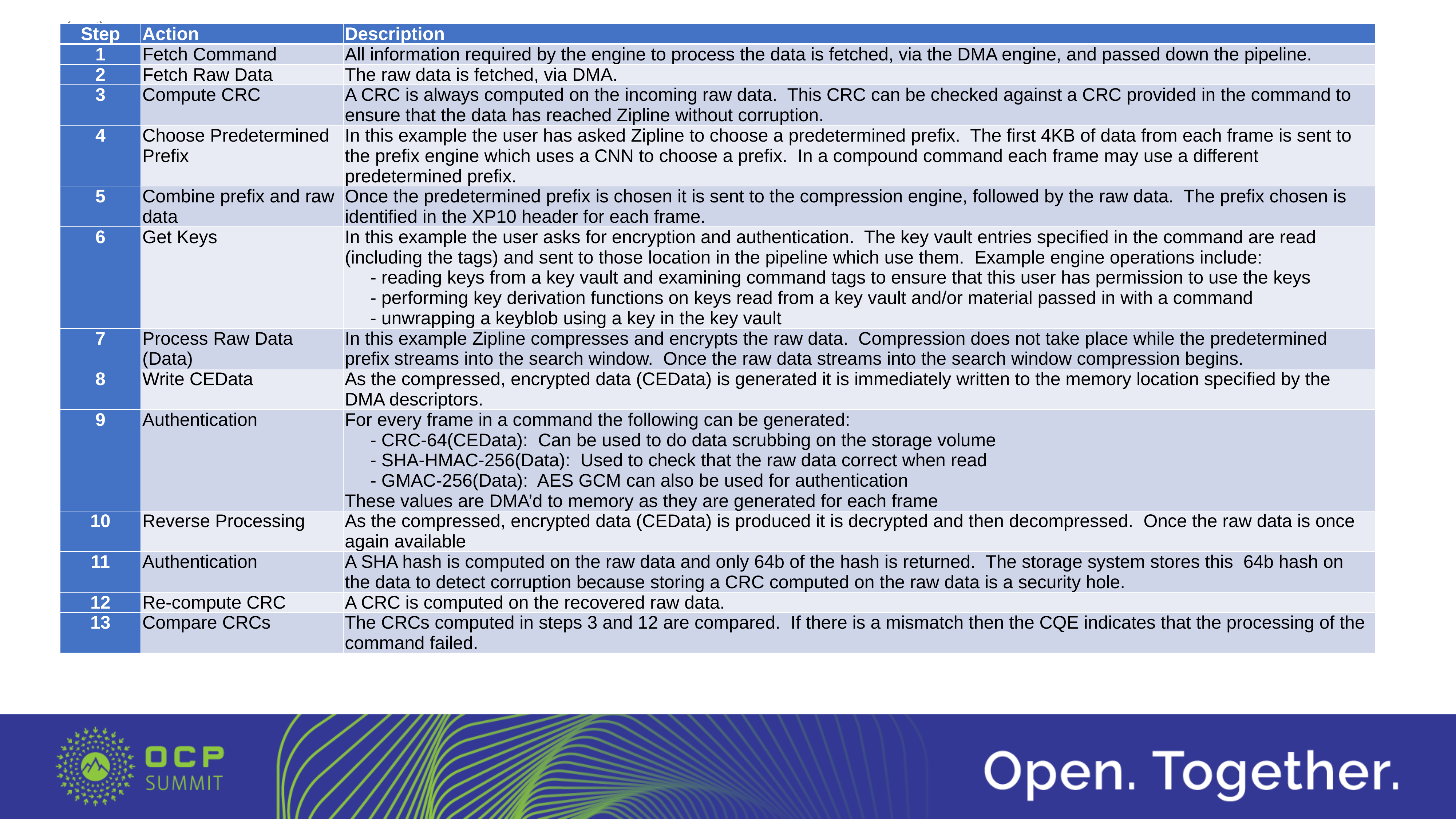

# (cont)
| Step | Action | Description |
| --- | --- | --- |
| 1 | Fetch Command | All information required by the engine to process the data is fetched, via the DMA engine, and passed down the pipeline. |
| 2 | Fetch Raw Data | The raw data is fetched, via DMA. |
| 3 | Compute CRC | A CRC is always computed on the incoming raw data. This CRC can be checked against a CRC provided in the command to ensure that the data has reached Zipline without corruption. |
| 4 | Choose Predetermined Prefix | In this example the user has asked Zipline to choose a predetermined prefix. The first 4KB of data from each frame is sent to the prefix engine which uses a CNN to choose a prefix. In a compound command each frame may use a different predetermined prefix. |
| 5 | Combine prefix and raw data | Once the predetermined prefix is chosen it is sent to the compression engine, followed by the raw data. The prefix chosen is identified in the XP10 header for each frame. |
| 6 | Get Keys | In this example the user asks for encryption and authentication. The key vault entries specified in the command are read (including the tags) and sent to those location in the pipeline which use them. Example engine operations include: - reading keys from a key vault and examining command tags to ensure that this user has permission to use the keys - performing key derivation functions on keys read from a key vault and/or material passed in with a command - unwrapping a keyblob using a key in the key vault |
| 7 | Process Raw Data (Data) | In this example Zipline compresses and encrypts the raw data. Compression does not take place while the predetermined prefix streams into the search window. Once the raw data streams into the search window compression begins. |
| 8 | Write CEData | As the compressed, encrypted data (CEData) is generated it is immediately written to the memory location specified by the DMA descriptors. |
| 9 | Authentication | For every frame in a command the following can be generated: - CRC-64(CEData): Can be used to do data scrubbing on the storage volume - SHA-HMAC-256(Data): Used to check that the raw data correct when read - GMAC-256(Data): AES GCM can also be used for authentication These values are DMA’d to memory as they are generated for each frame |
| 10 | Reverse Processing | As the compressed, encrypted data (CEData) is produced it is decrypted and then decompressed. Once the raw data is once again available |
| 11 | Authentication | A SHA hash is computed on the raw data and only 64b of the hash is returned. The storage system stores this 64b hash on the data to detect corruption because storing a CRC computed on the raw data is a security hole. |
| 12 | Re-compute CRC | A CRC is computed on the recovered raw data. |
| 13 | Compare CRCs | The CRCs computed in steps 3 and 12 are compared. If there is a mismatch then the CQE indicates that the processing of the command failed. |